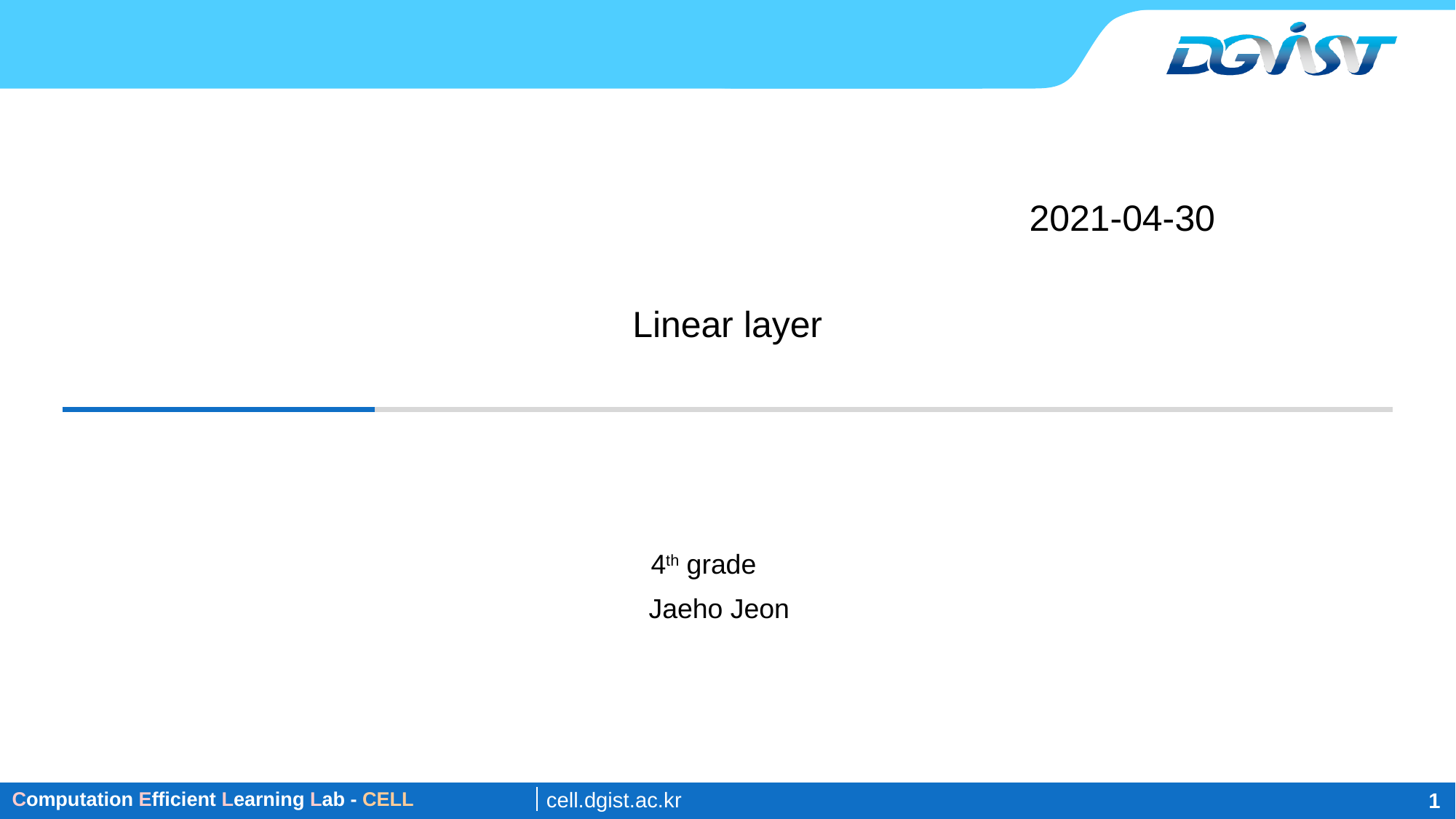

2021-04-30
# Linear layer

4th grade
Jaeho Jeon